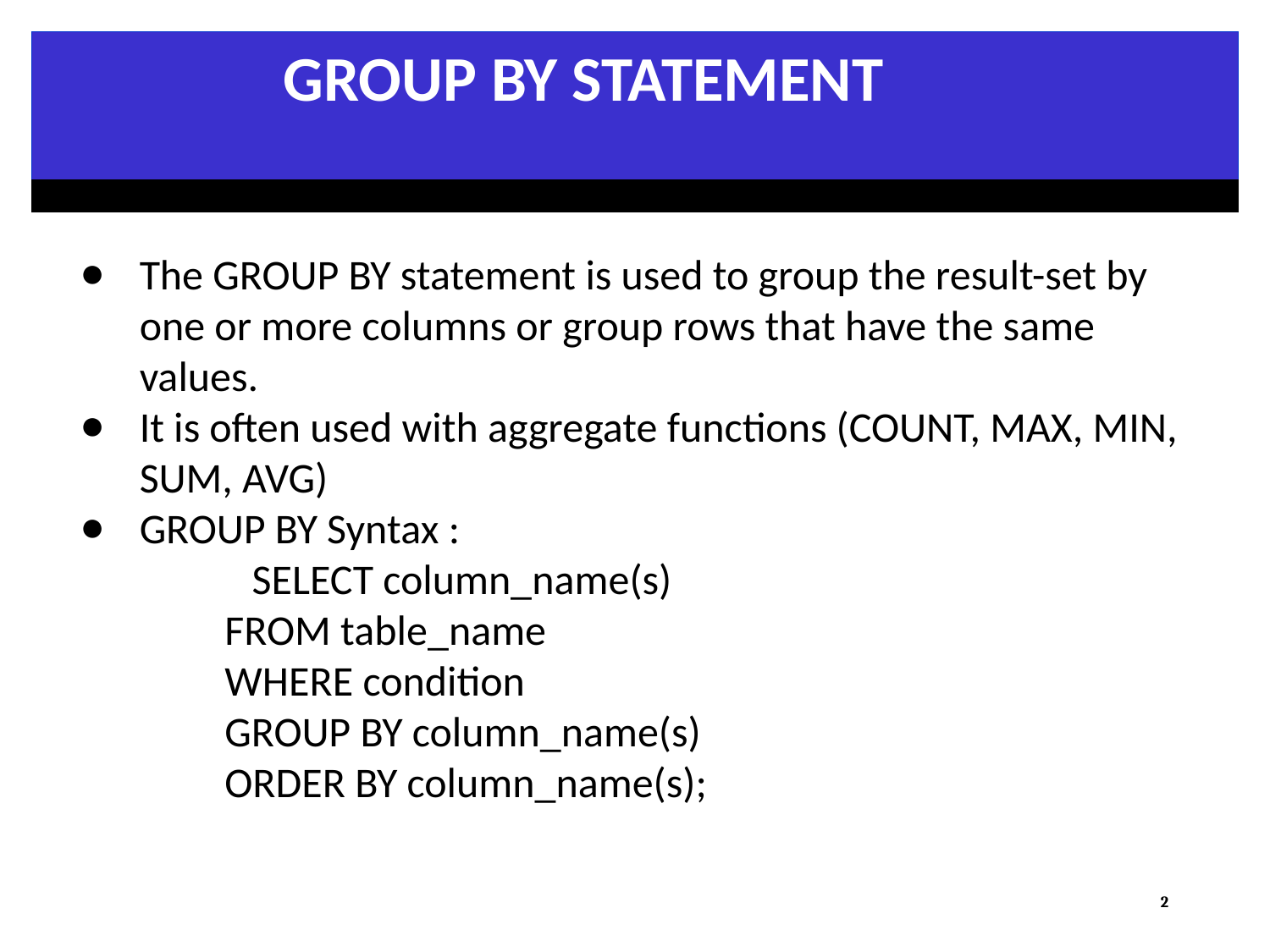

GROUP BY STATEMENT
The GROUP BY statement is used to group the result-set by one or more columns or group rows that have the same values.
It is often used with aggregate functions (COUNT, MAX, MIN, SUM, AVG)
GROUP BY Syntax :
	  SELECT column_name(s)
   FROM table_name
   WHERE condition
   GROUP BY column_name(s)
   ORDER BY column_name(s);

2